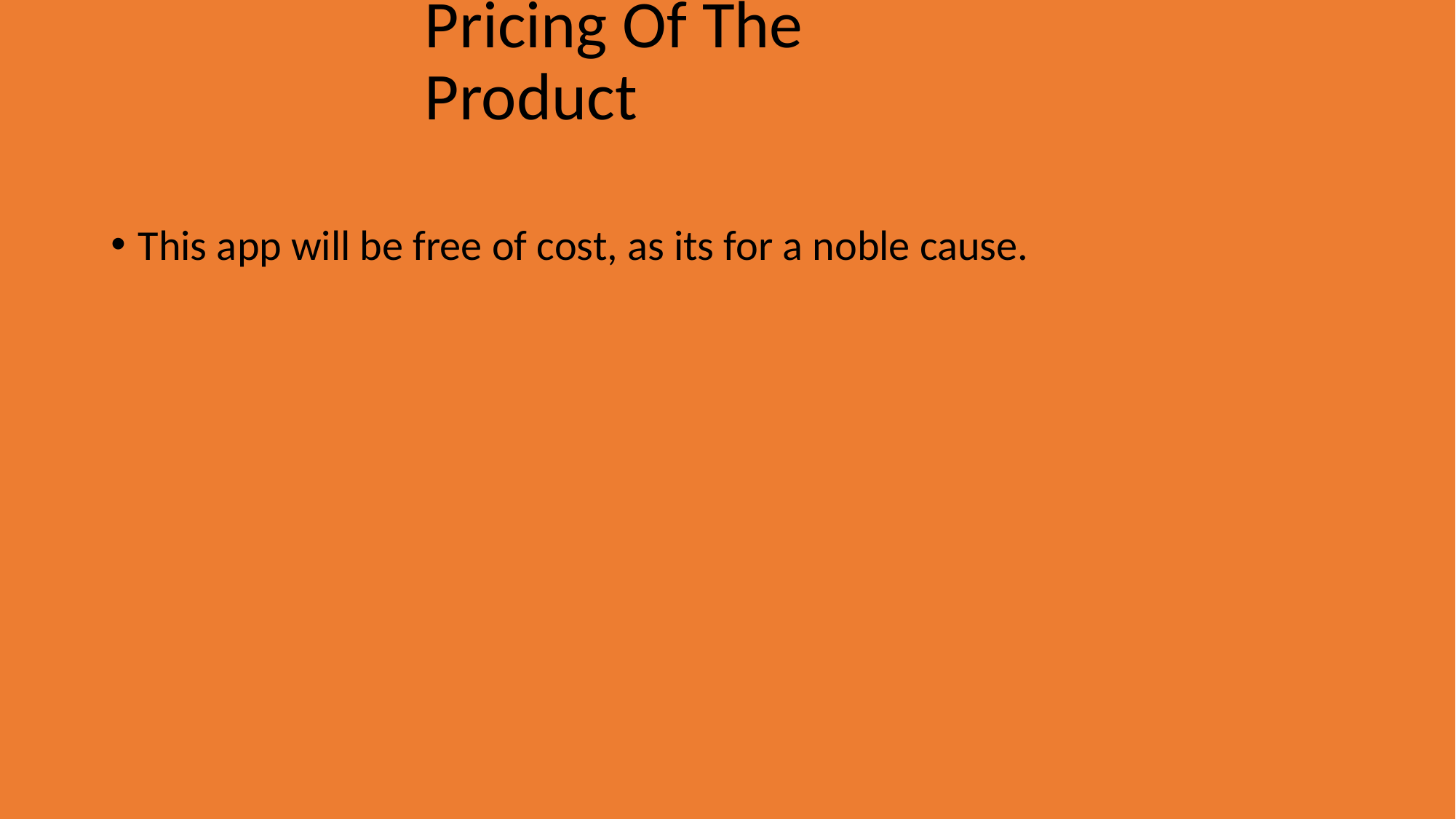

# Pricing Of The Product
This app will be free of cost, as its for a noble cause.